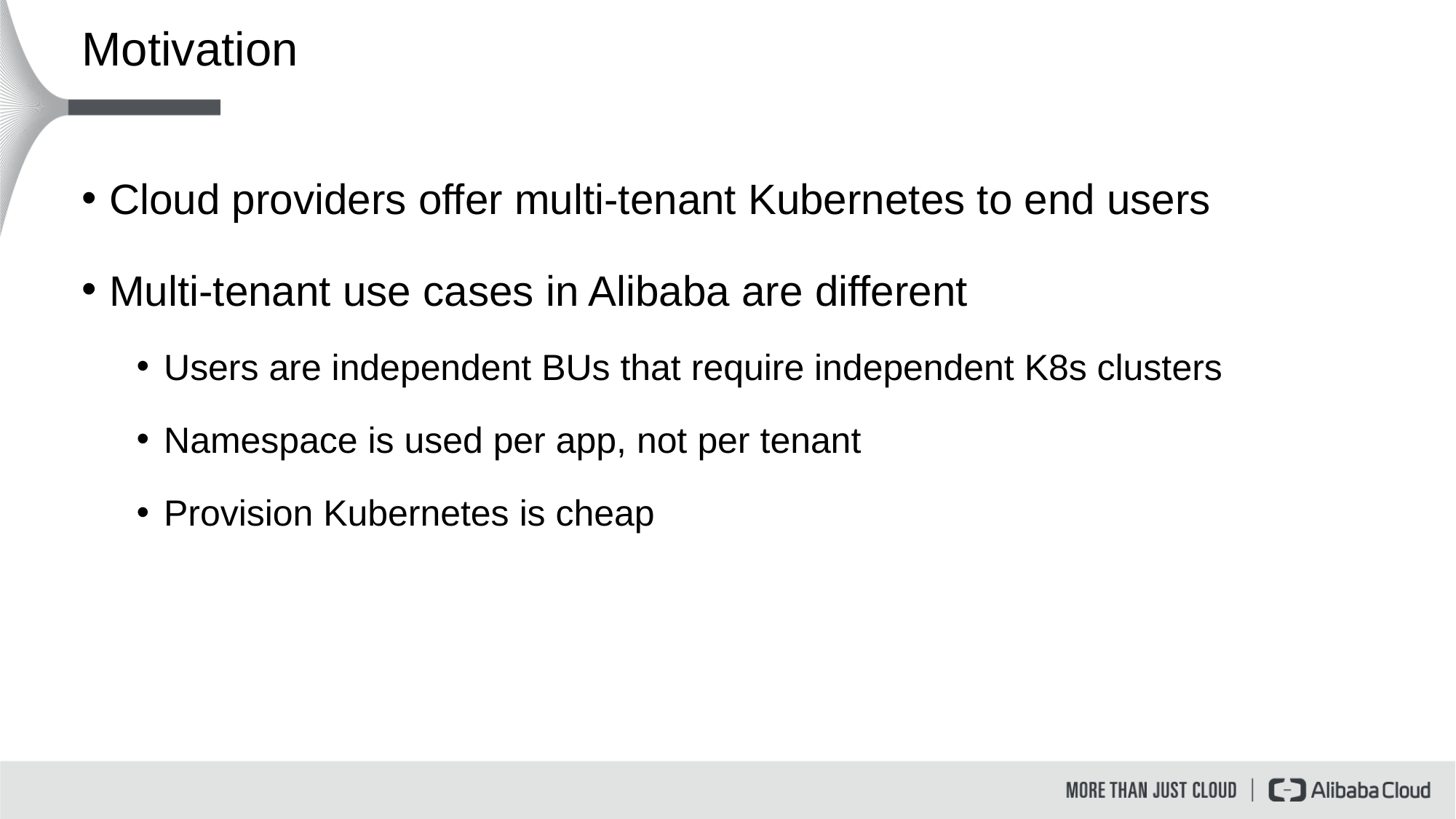

# Motivation
Cloud providers offer multi-tenant Kubernetes to end users
Multi-tenant use cases in Alibaba are different
Users are independent BUs that require independent K8s clusters
Namespace is used per app, not per tenant
Provision Kubernetes is cheap